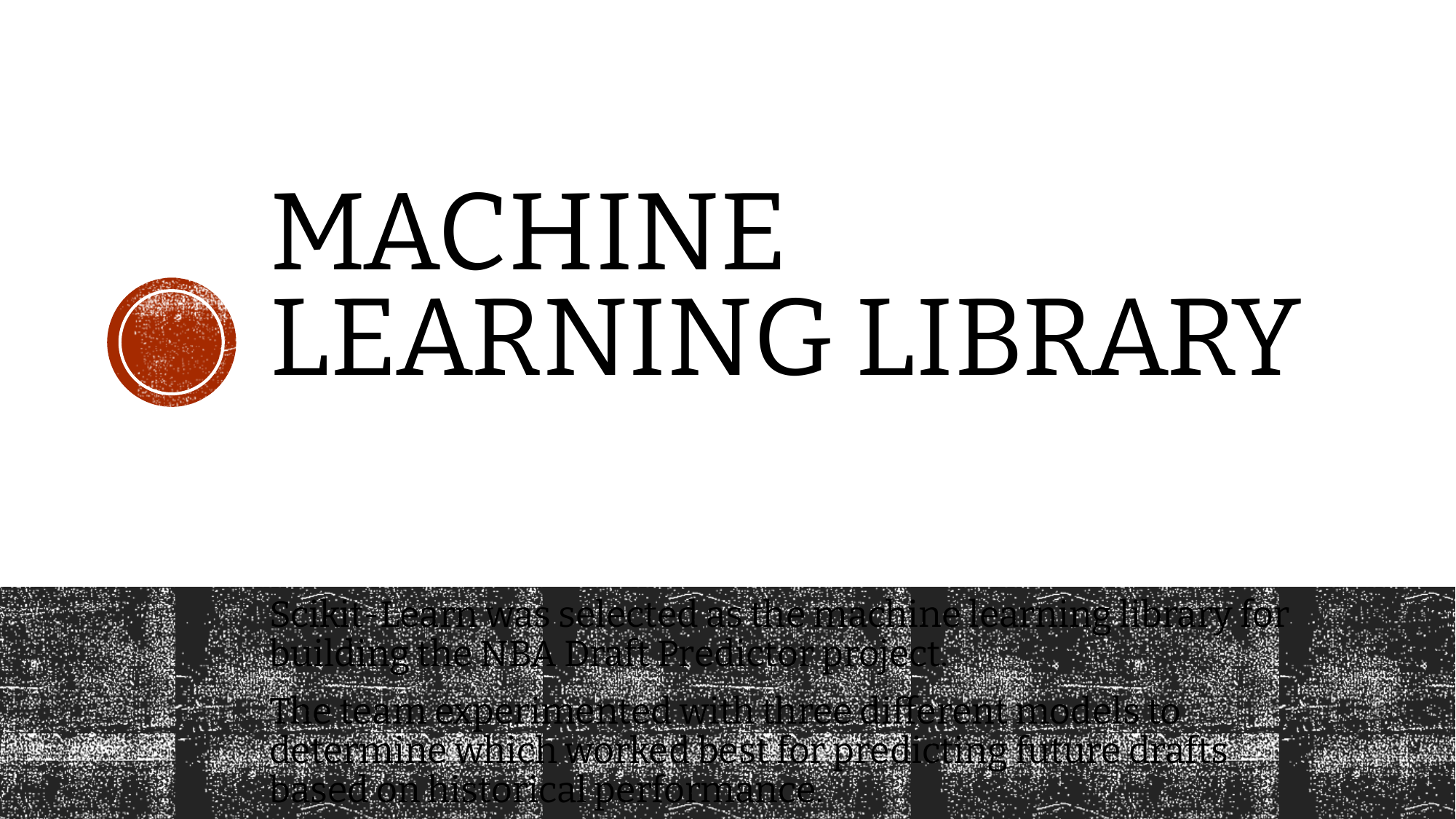

# Machine Learning Library
Scikit-Learn was selected as the machine learning library for building the NBA Draft Predictor project.
The team experimented with three different models to determine which worked best for predicting future drafts based on historical performance.